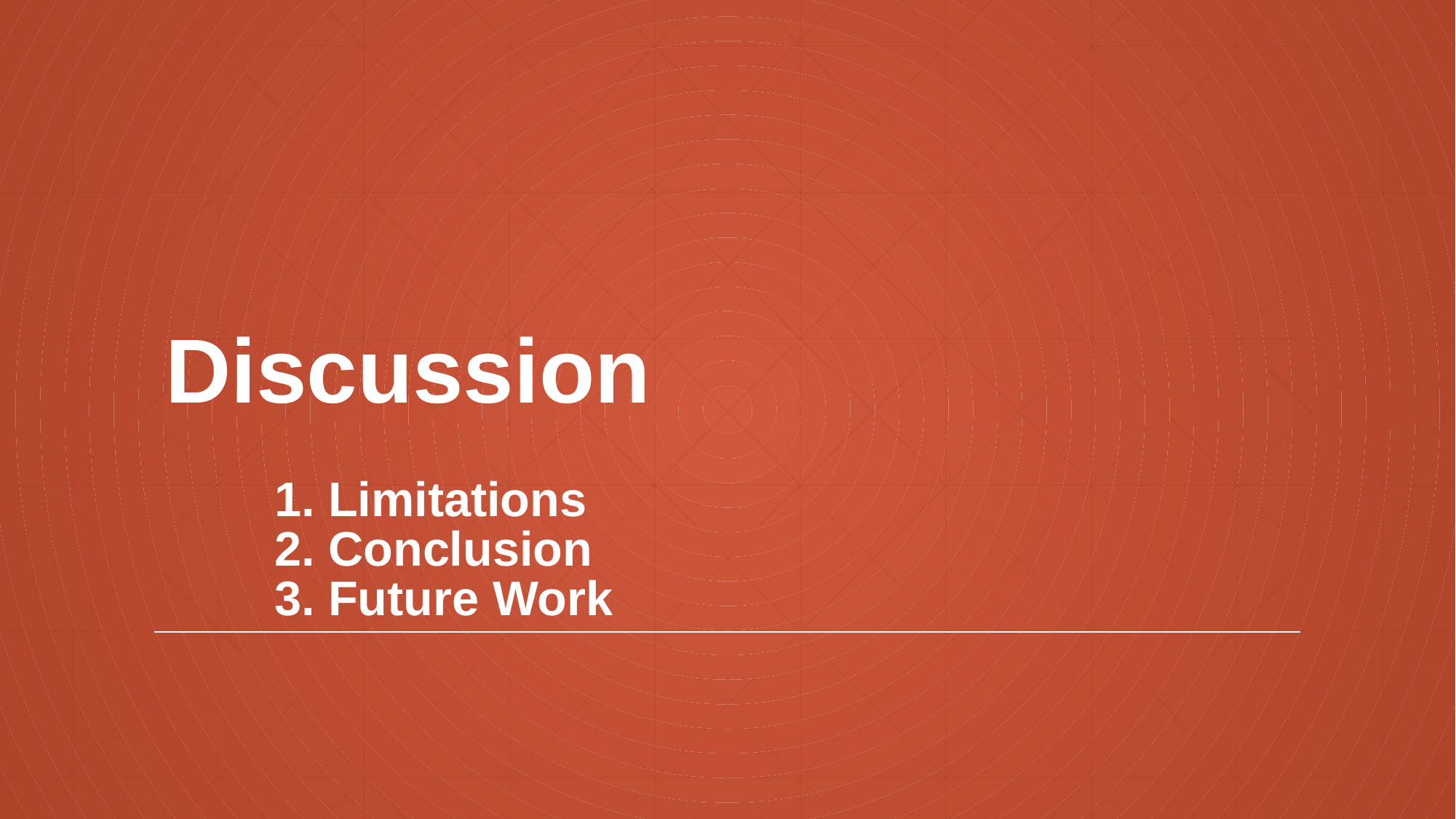

# Discussion 1. Limitations 2. Conclusion 3. Future Work